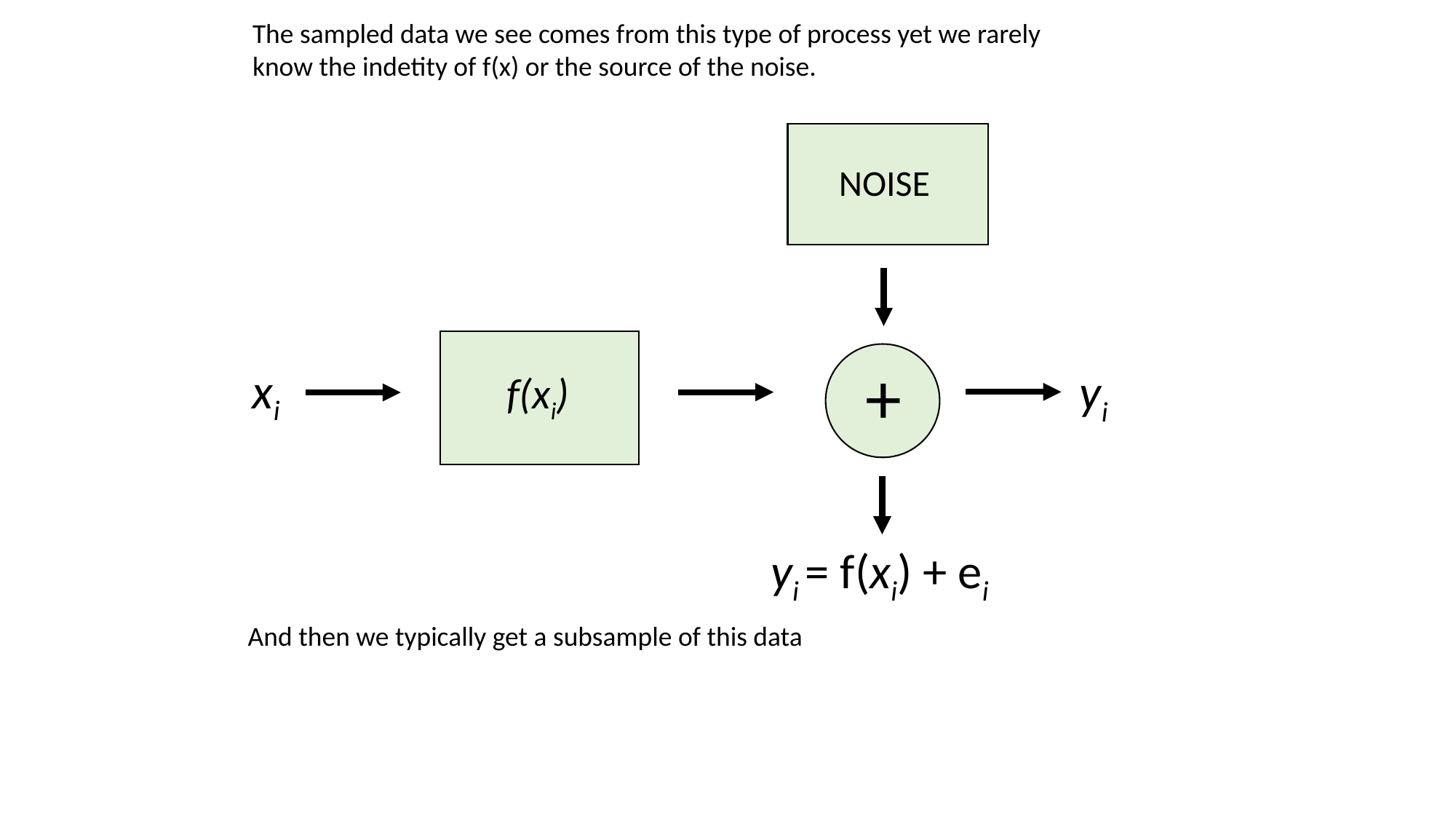

The sampled data we see comes from this type of process yet we rarely
know the indetity of f(x) or the source of the noise.

NOISE

+
xi
yi
f(xi)
yi = f(xi) + ei
And then we typically get a subsample of this data